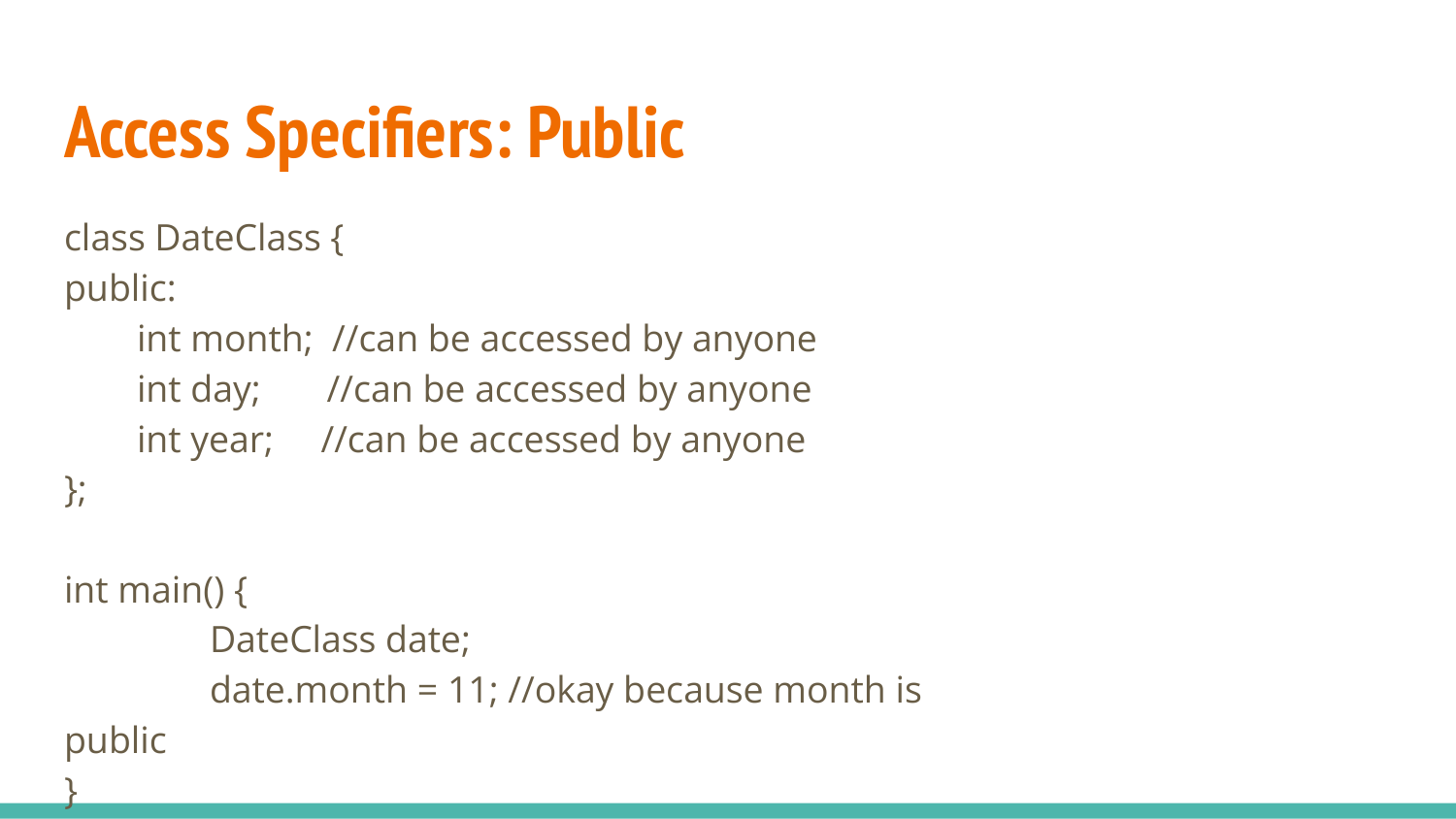

# Access Specifiers: Public
class DateClass {
public:
int month;  //can be accessed by anyone
int day;       //can be accessed by anyone
int year;     //can be accessed by anyone
};

int main() {
	DateClass date;
	date.month = 11; //okay because month is public
}